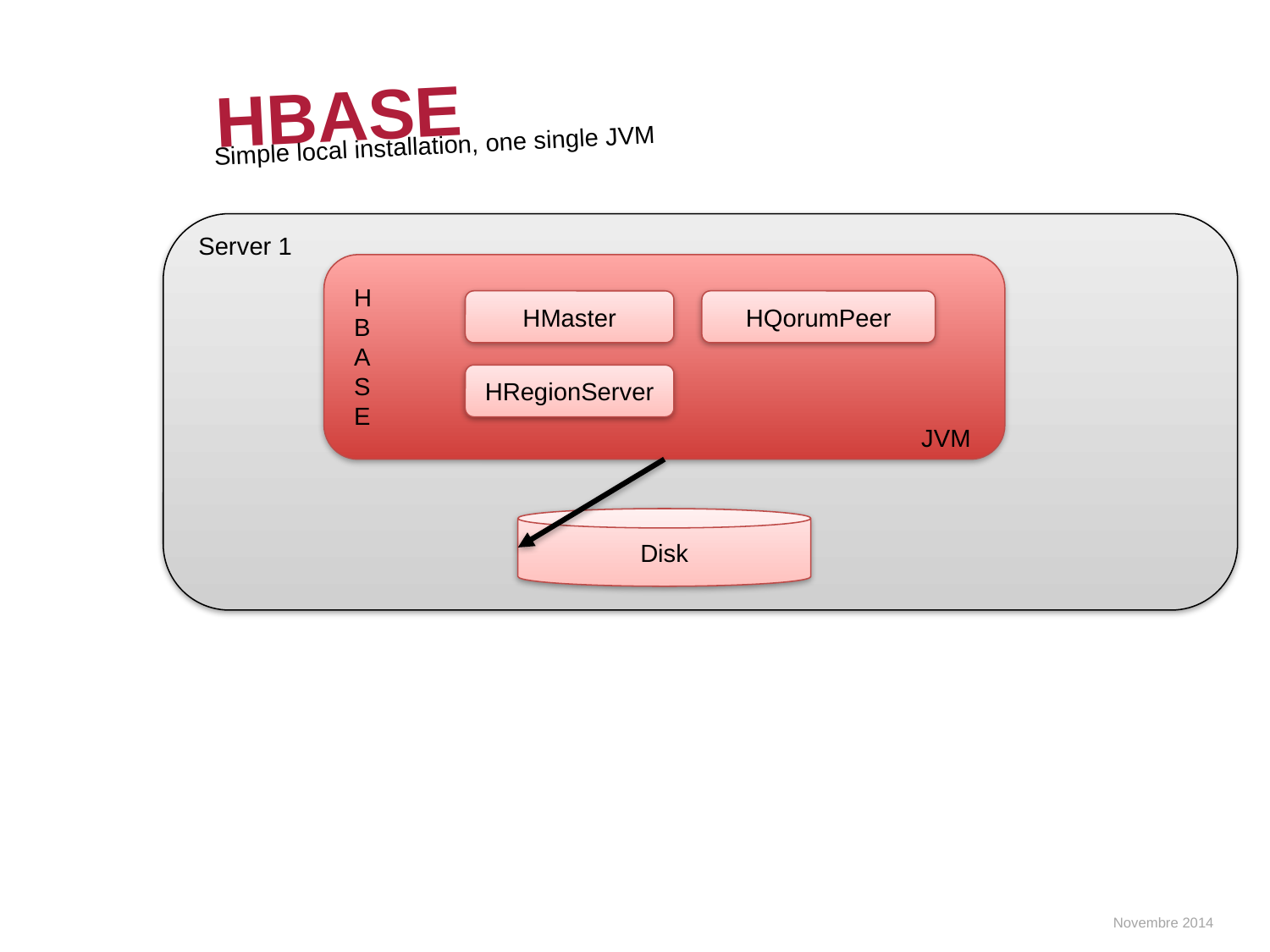

HBase
Simple local installation, one single JVM

Server 1

HBASE
HMaster
HQorumPeer
HRegionServer
JVM
Disk